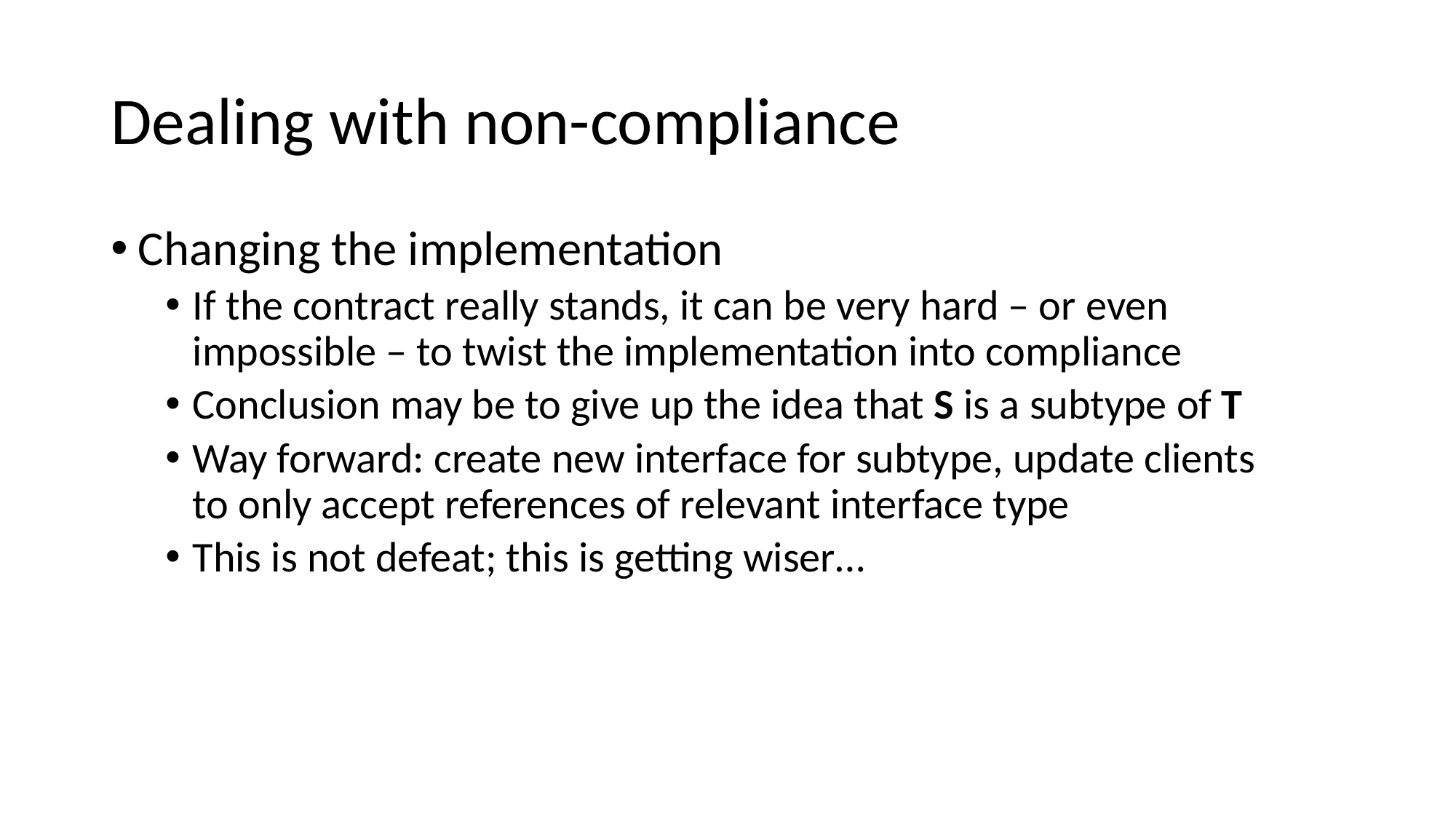

# Dealing with non-compliance
Changing the implementation
If the contract really stands, it can be very hard – or even impossible – to twist the implementation into compliance
Conclusion may be to give up the idea that S is a subtype of T
Way forward: create new interface for subtype, update clients to only accept references of relevant interface type
This is not defeat; this is getting wiser…